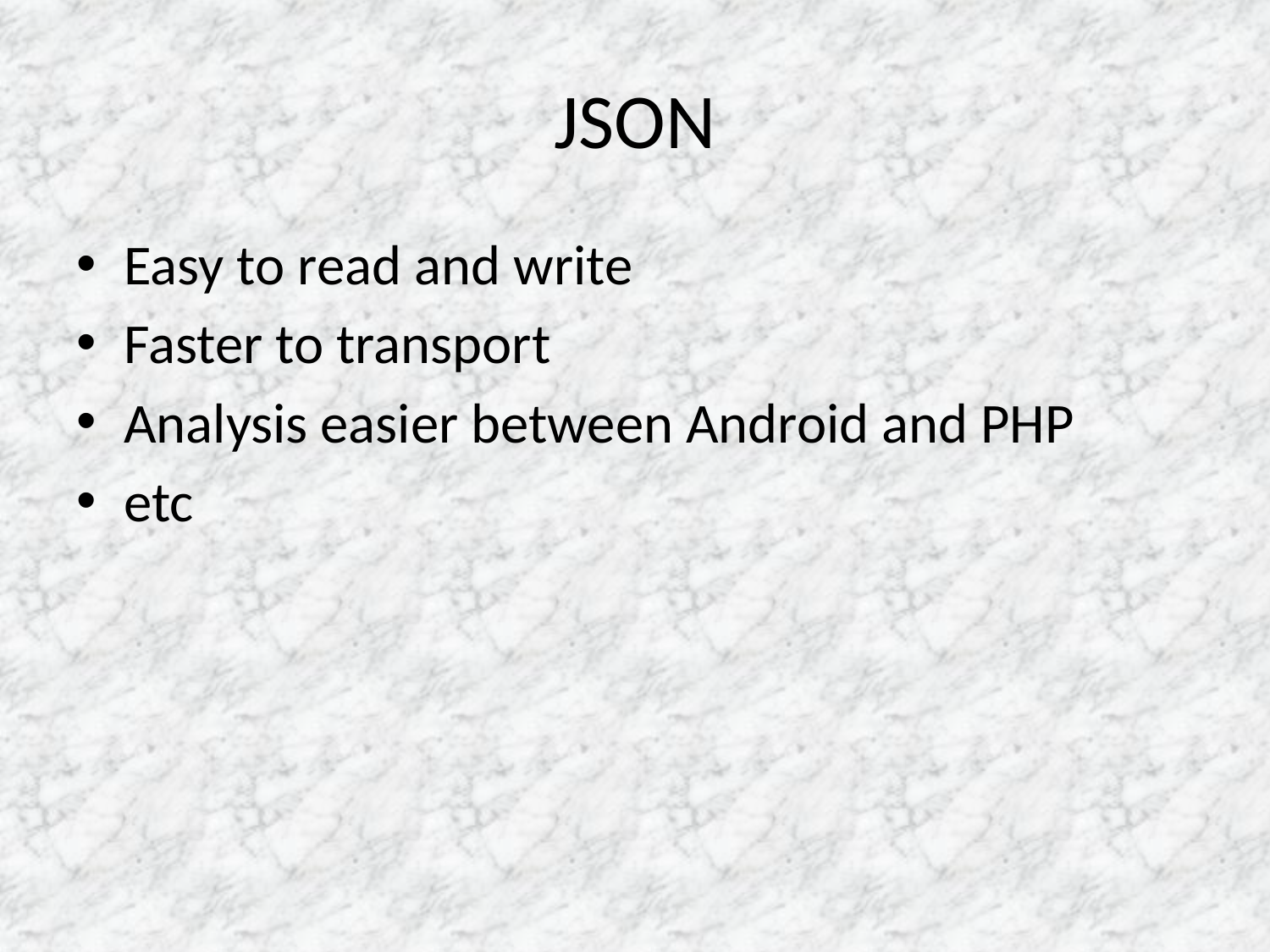

# JSON
Easy to read and write
Faster to transport
Analysis easier between Android and PHP
etc